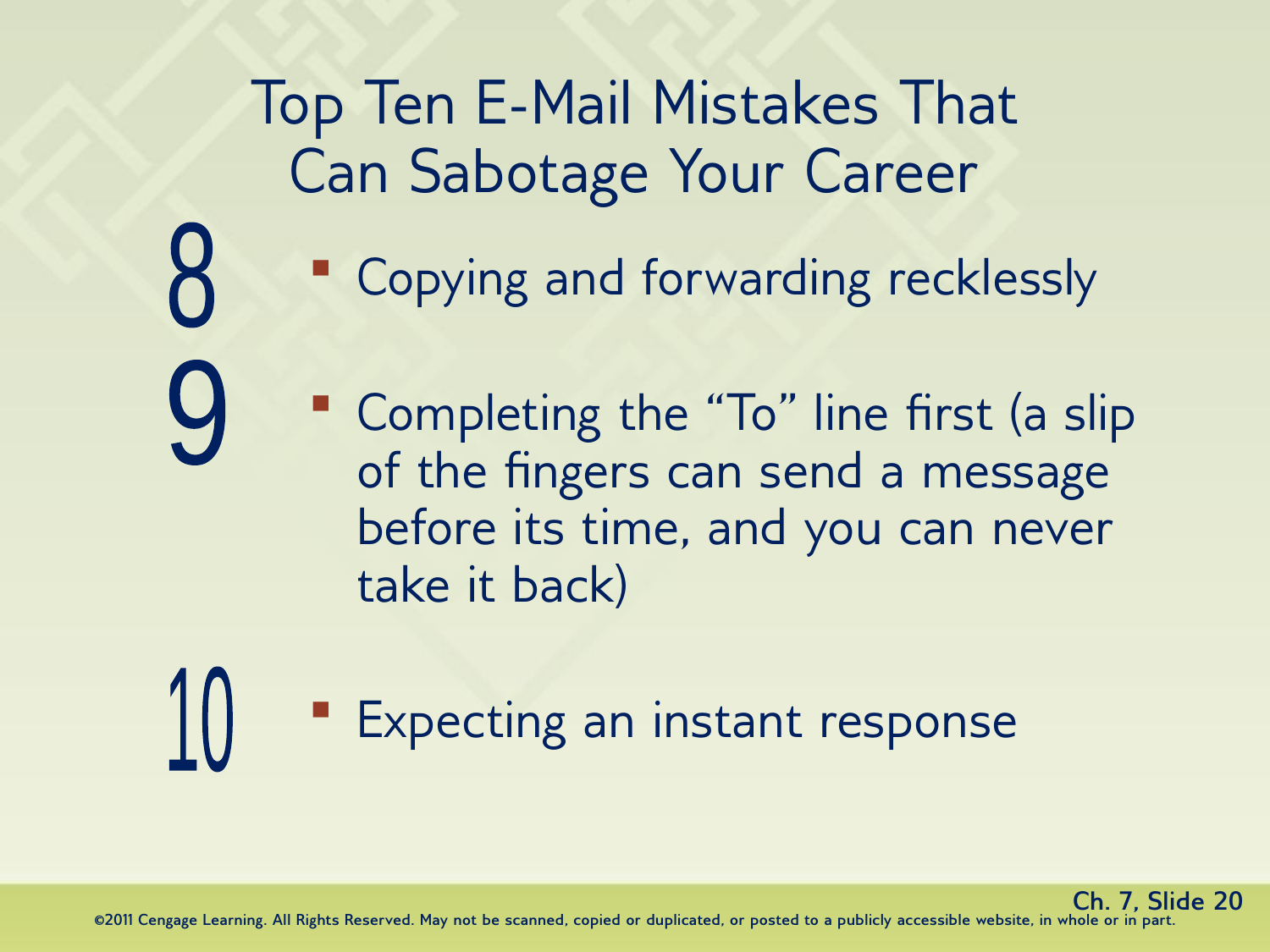

# Top Ten E-Mail Mistakes That Can Sabotage Your Career
8
Copying and forwarding recklessly

Completing the “To” line first (a slip of the fingers can send a message before its time, and you can never take it back)

Expecting an instant response
9
10
 Ch. 7, Slide 20